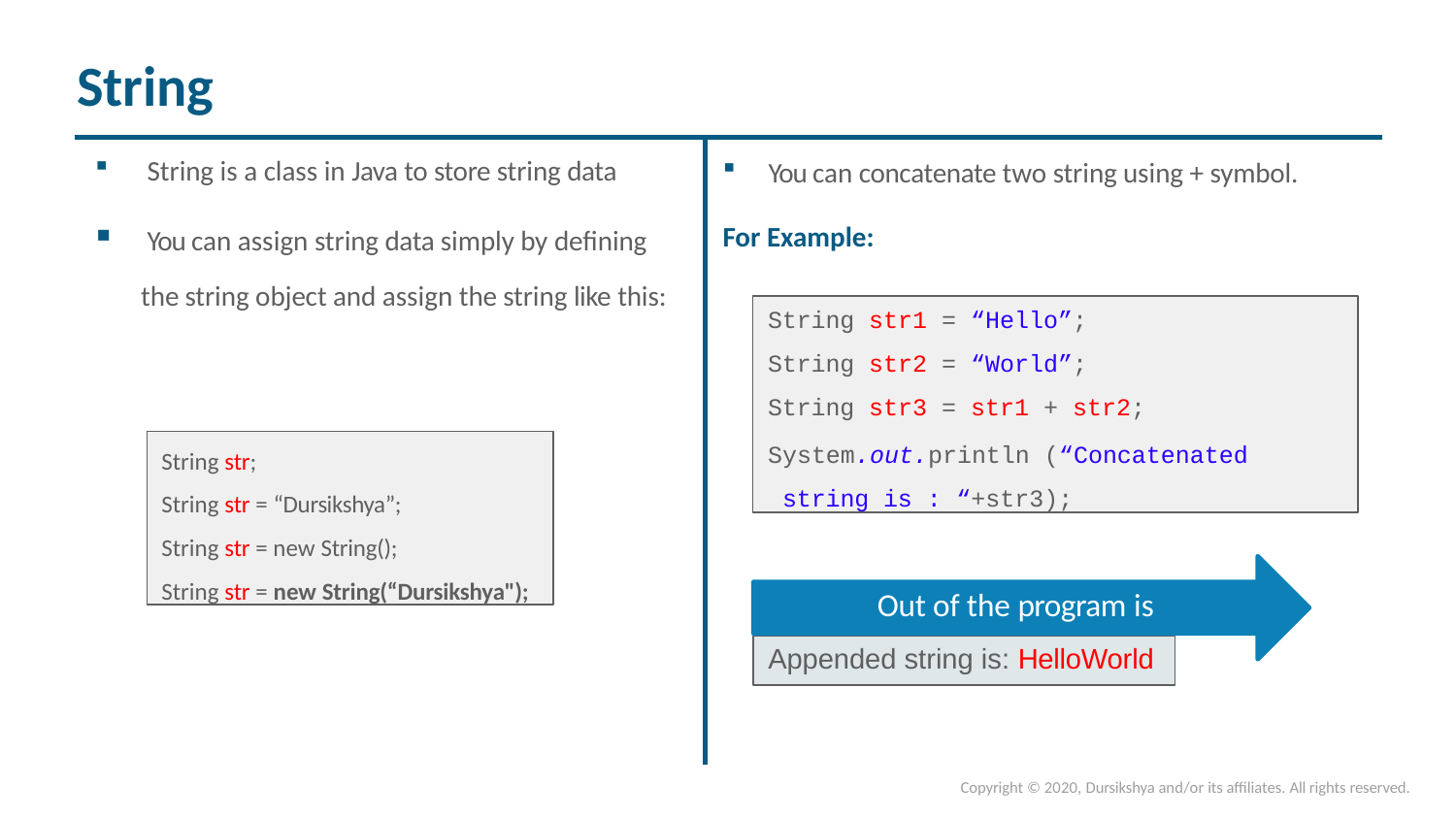

# String

String is a class in Java to store string data

You can assign string data simply by defining
the string object and assign the string like this:
You can concatenate two string using + symbol.

For Example:
String str1 = “Hello”;
String str2 = “World”;  String str3 = str1 + str2;
System.out.println (“Concatenated  string is : “+str3);
String str;
String str = “Dursikshya”;
String str = new String();
String str = new String(“Dursikshya");
Out of the program is
Appended string is: HelloWorld
Copyright © 2020, Dursikshya and/or its affiliates. All rights reserved.